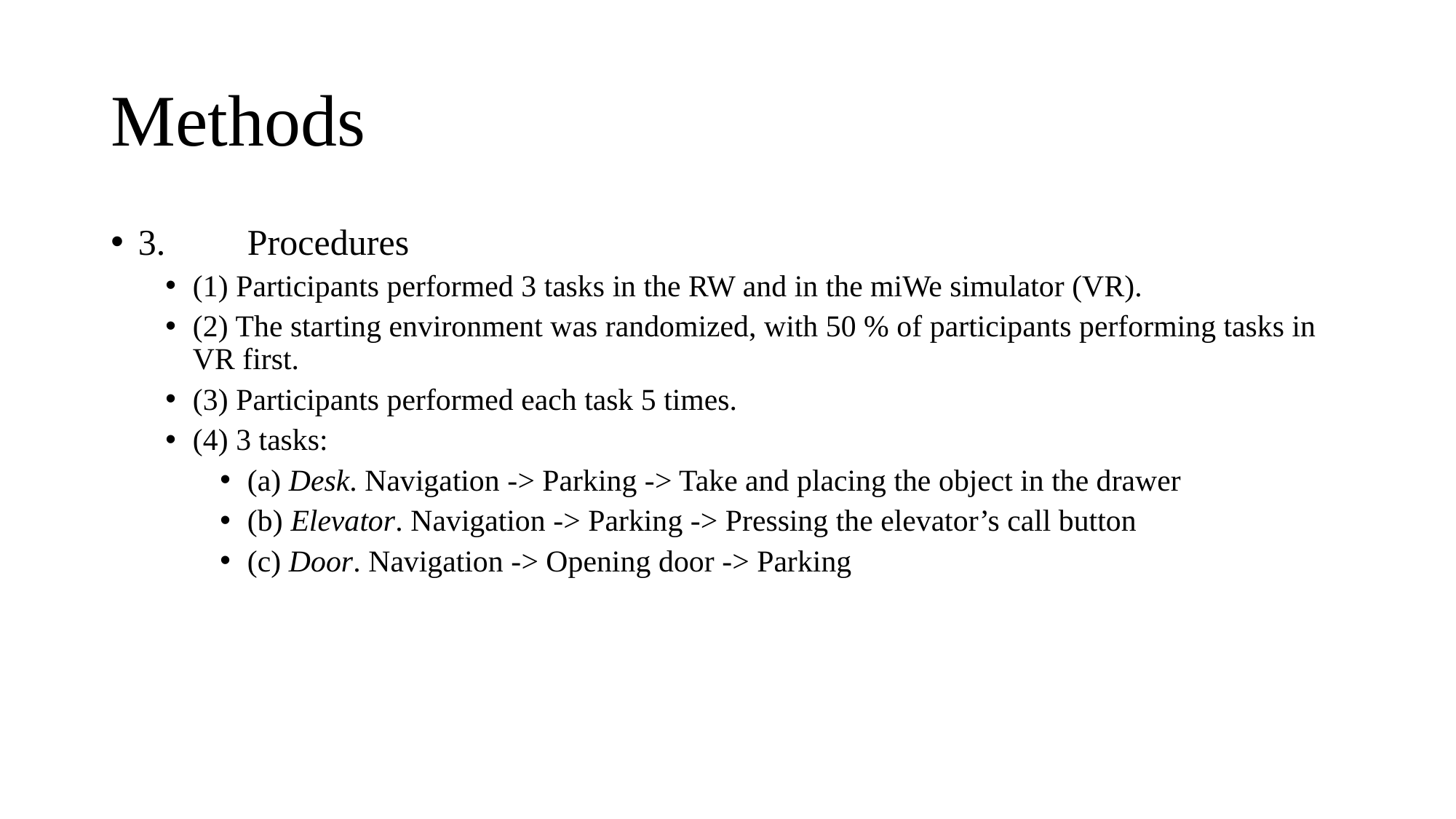

# Methods
3.	Procedures
(1) Participants performed 3 tasks in the RW and in the miWe simulator (VR).
(2) The starting environment was randomized, with 50 % of participants performing tasks in VR first.
(3) Participants performed each task 5 times.
(4) 3 tasks:
(a) Desk. Navigation -> Parking -> Take and placing the object in the drawer
(b) Elevator. Navigation -> Parking -> Pressing the elevator’s call button
(c) Door. Navigation -> Opening door -> Parking